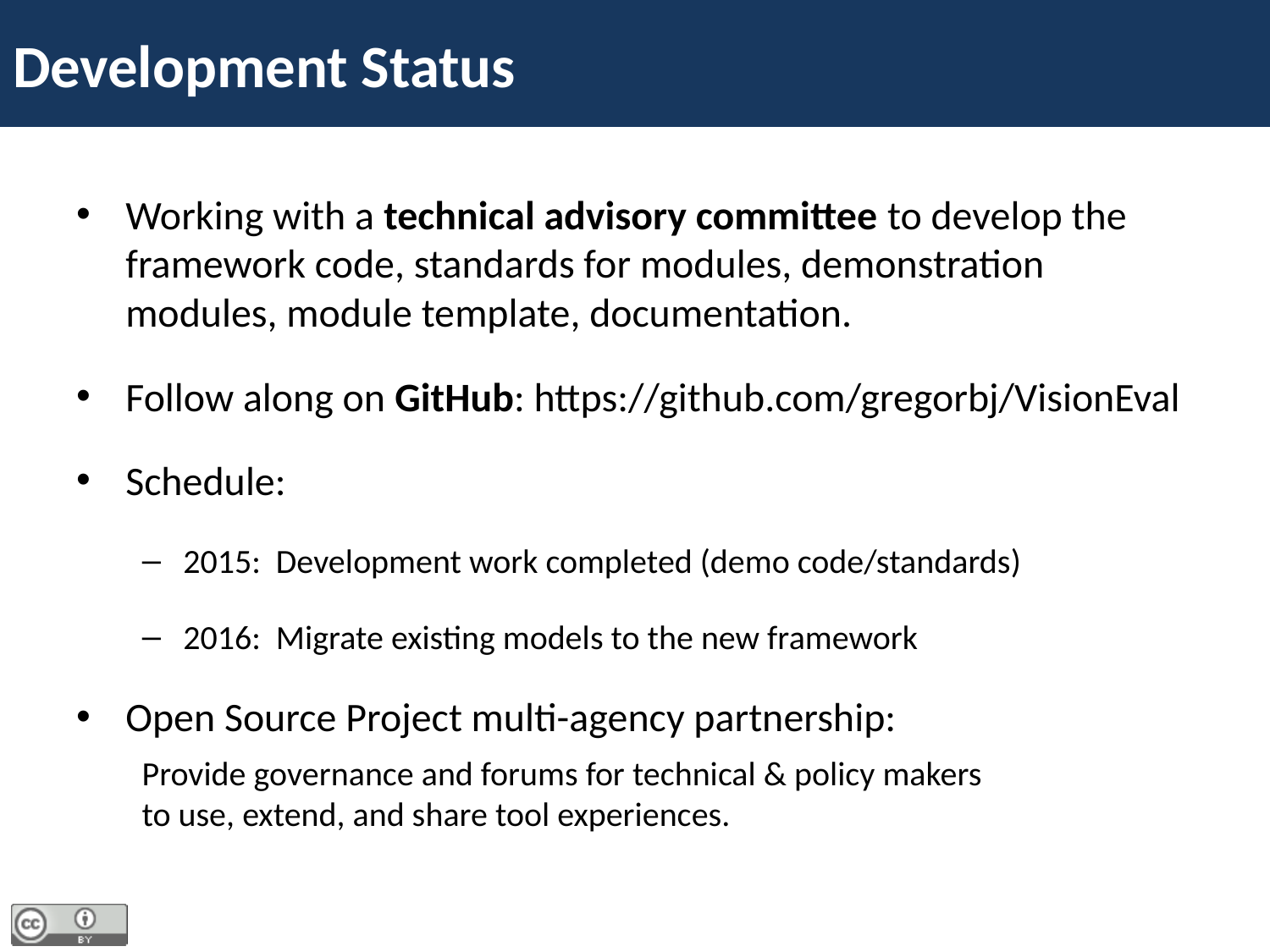

Development Status
Working with a technical advisory committee to develop the framework code, standards for modules, demonstration modules, module template, documentation.
Follow along on GitHub: https://github.com/gregorbj/VisionEval
Schedule:
2015:  Development work completed (demo code/standards)
2016:  Migrate existing models to the new framework
Open Source Project multi-agency partnership:
Provide governance and forums for technical & policy makers
to use, extend, and share tool experiences.